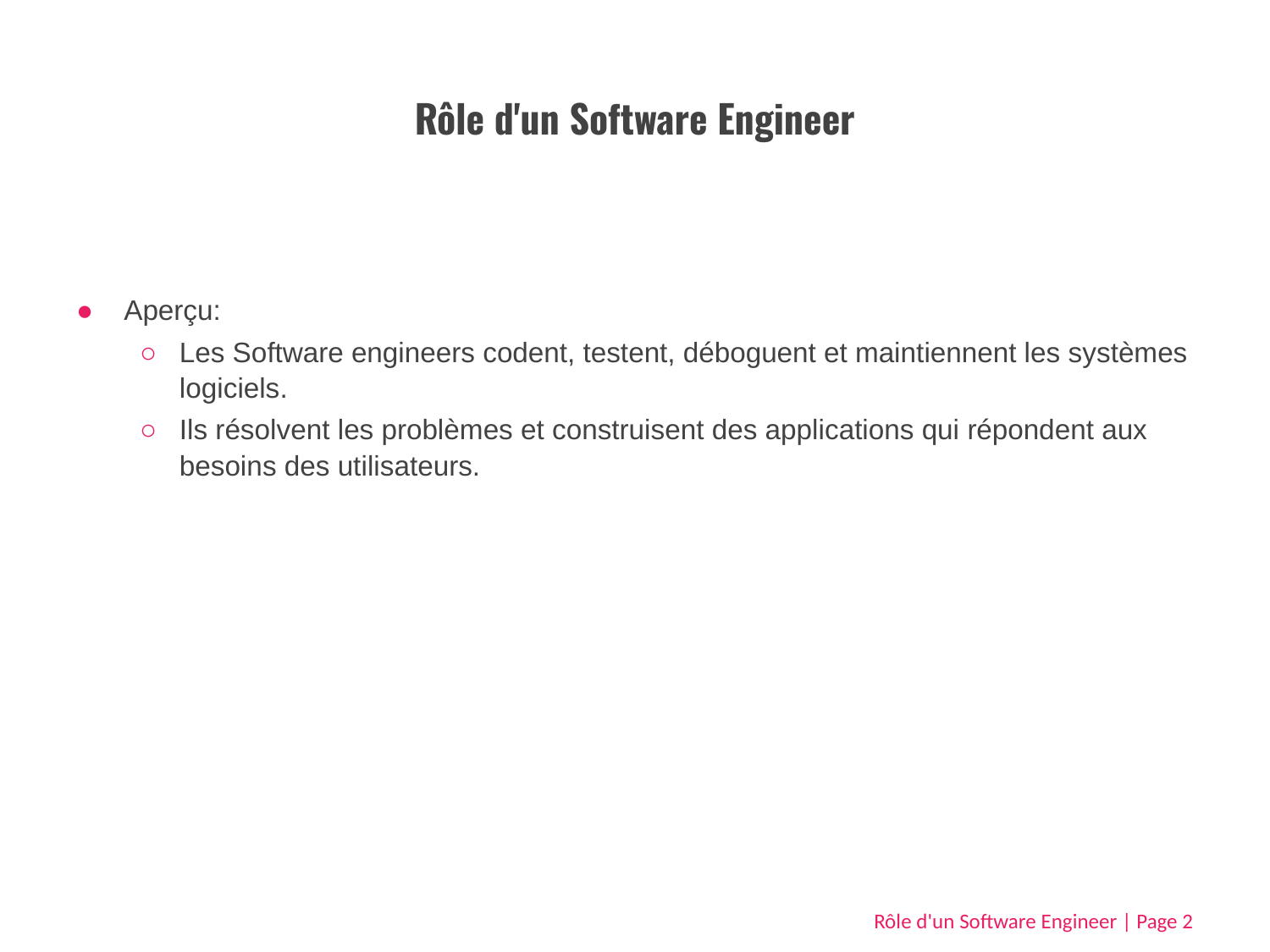

# Rôle d'un Software Engineer

Aperçu:
Les Software engineers codent, testent, déboguent et maintiennent les systèmes logiciels.
Ils résolvent les problèmes et construisent des applications qui répondent aux besoins des utilisateurs.

Rôle d'un Software Engineer | Page 2